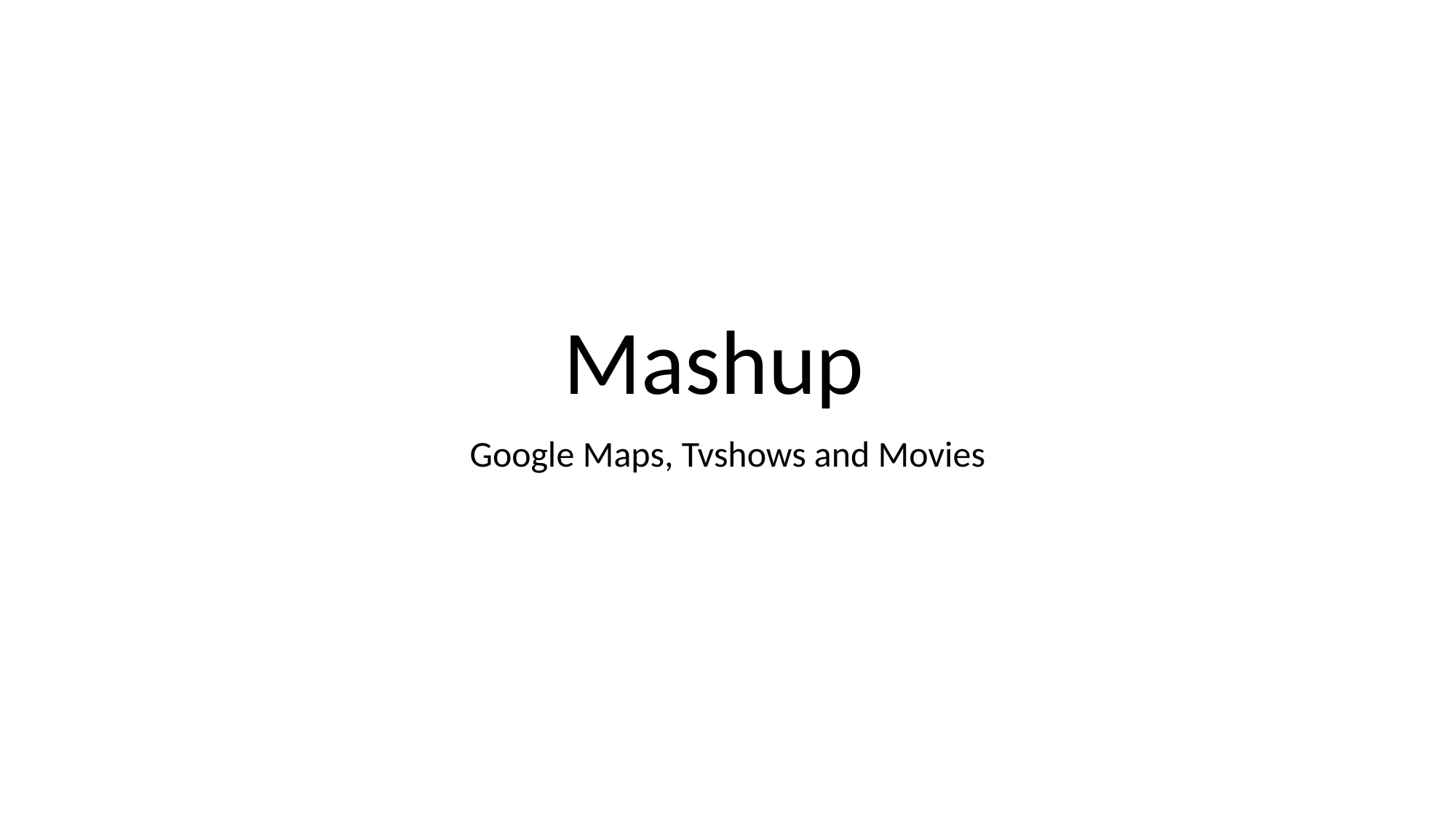

# Mashup
Google Maps, Tvshows and Movies